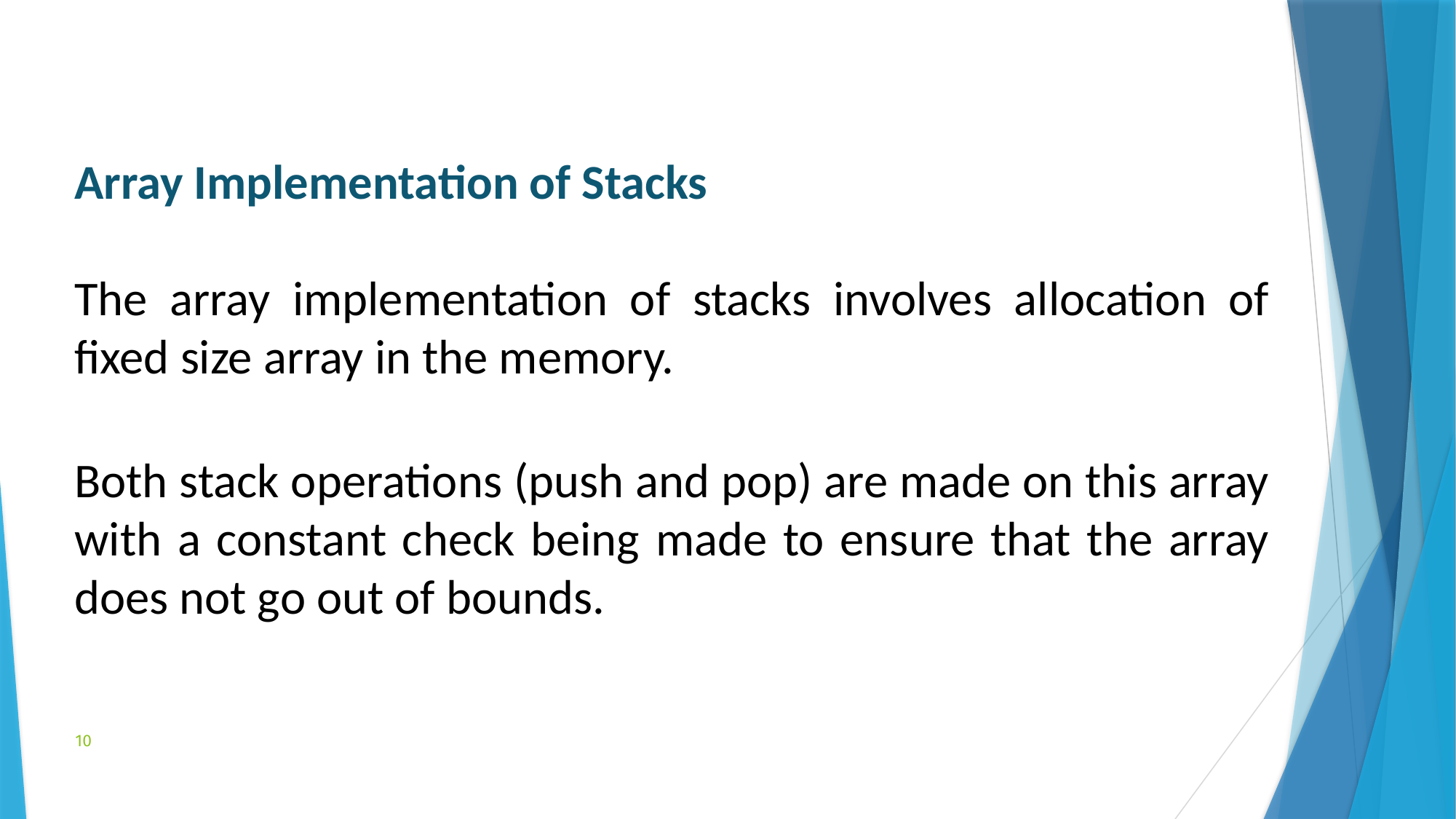

Array Implementation of Stacks

The array implementation of stacks involves allocation of fixed size array in the memory.

Both stack operations (push and pop) are made on this array with a constant check being made to ensure that the array does not go out of bounds.
10